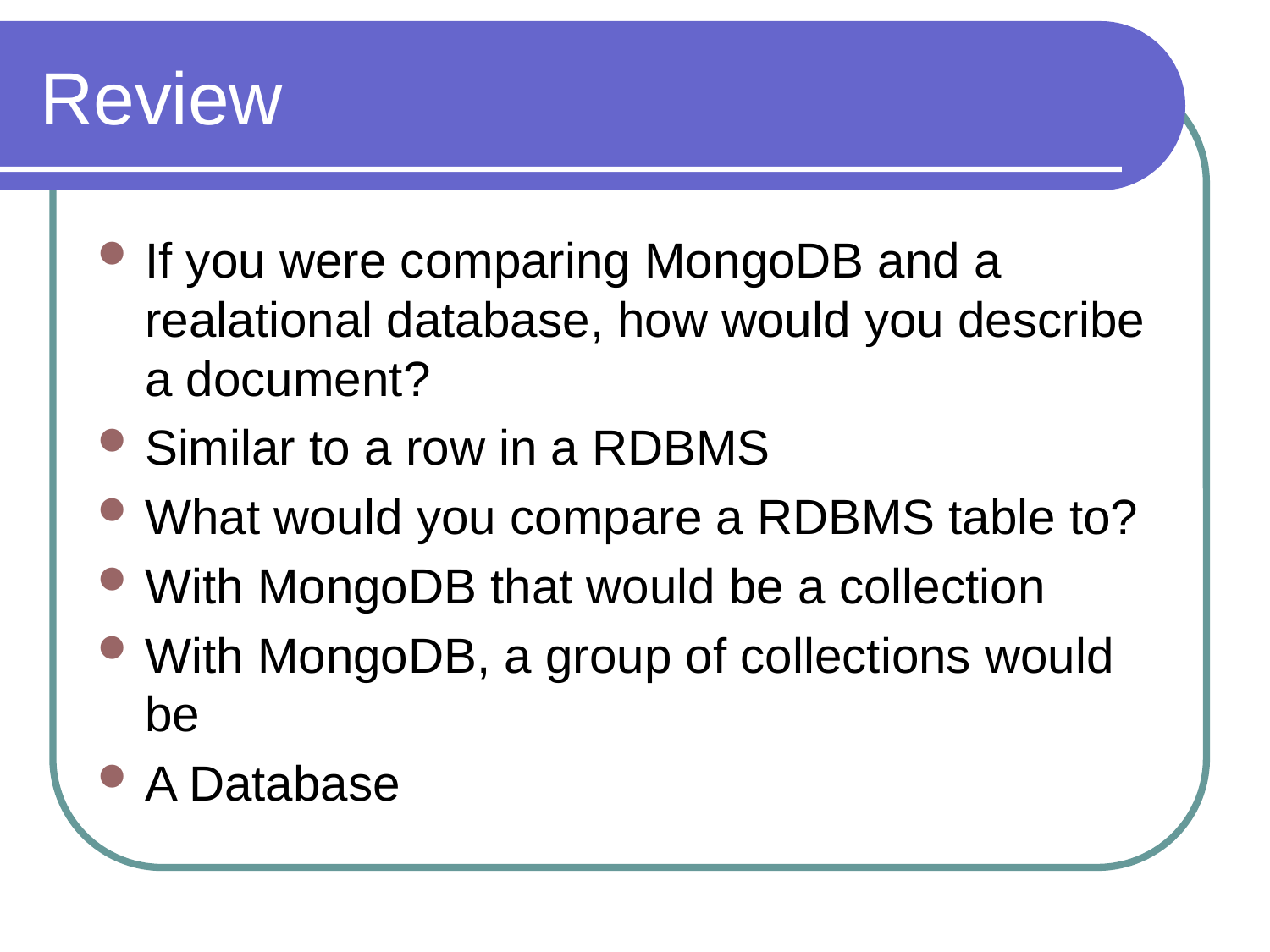

# Review
If you were comparing MongoDB and a realational database, how would you describe a document?
Similar to a row in a RDBMS
What would you compare a RDBMS table to?
With MongoDB that would be a collection
With MongoDB, a group of collections would be
A Database